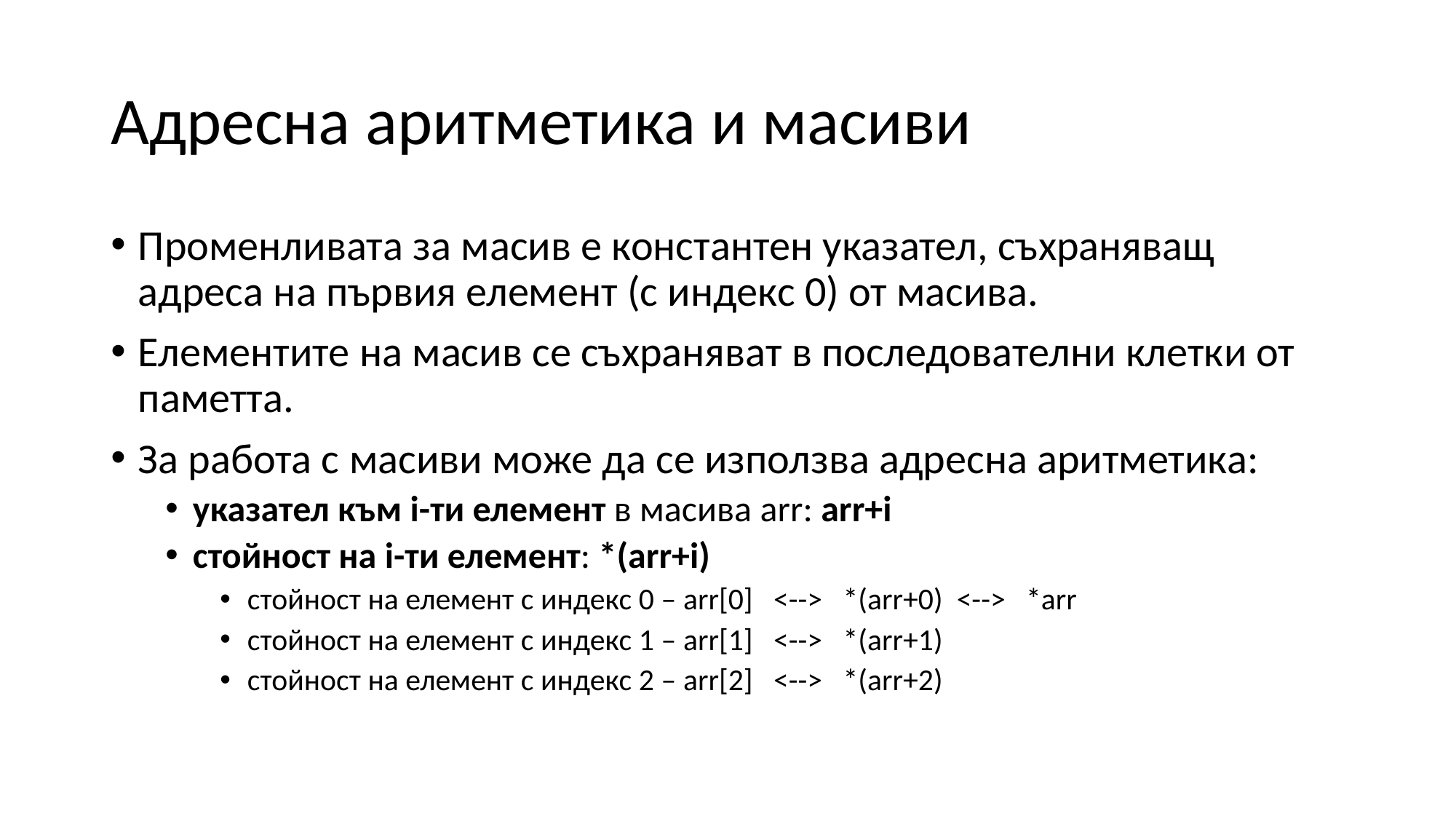

# Адресна аритметика и масиви
Променливата за масив е константен указател, съхраняващ адреса на първия елемент (с индекс 0) от масива.
Елементите на масив се съхраняват в последователни клетки от паметта.
За работа с масиви може да се използва адресна аритметика:
указател към i-ти елемент в масива arr: arr+i
стойност на i-ти елемент: *(arr+i)
стойност на елемент с индекс 0 – arr[0]   <-->   *(arr+0)  <-->   *arr
стойност на елемент с индекс 1 – arr[1]   <-->   *(arr+1)
стойност на елемент с индекс 2 – arr[2]   <-->   *(arr+2)